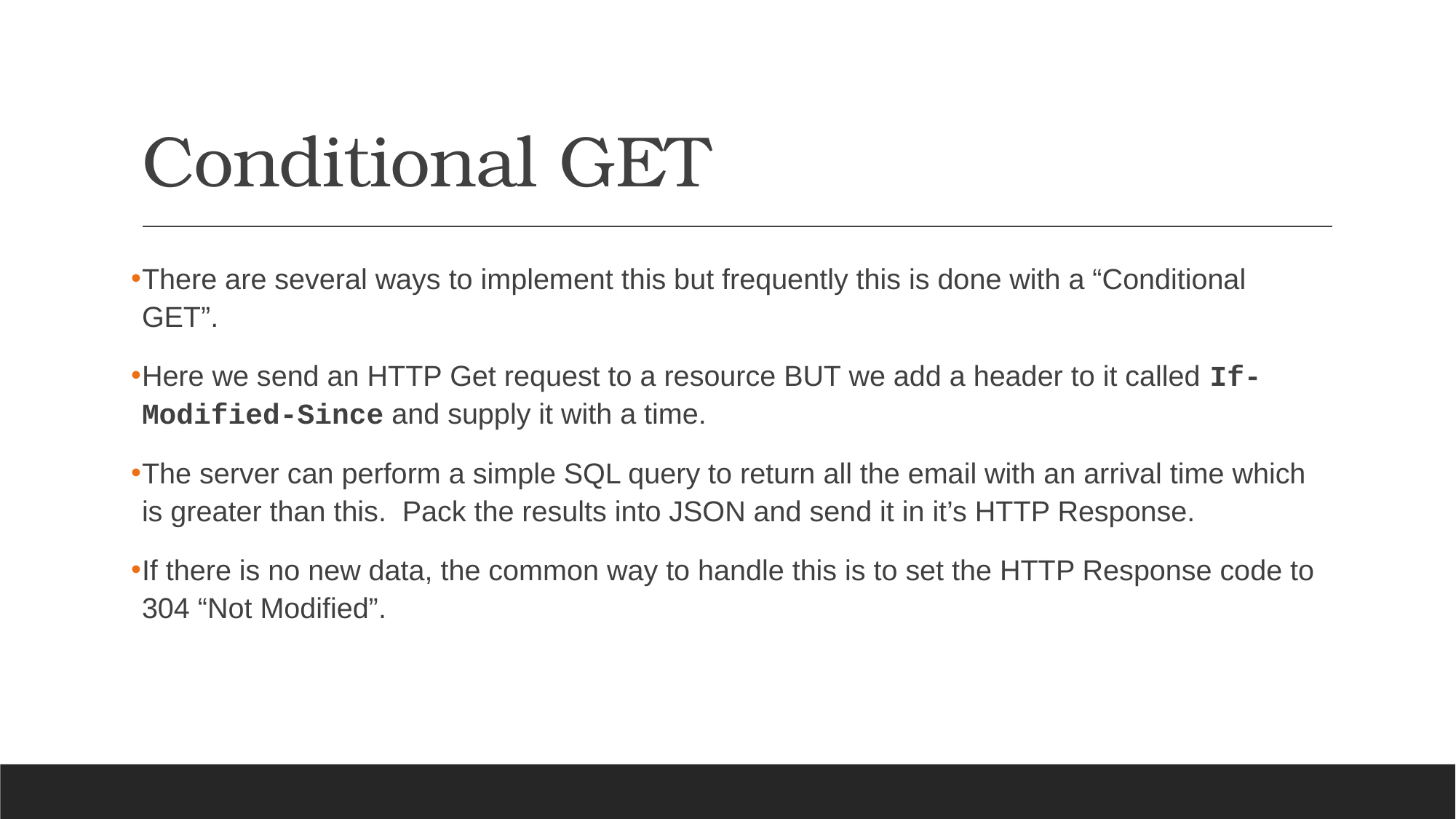

# Conditional GET
There are several ways to implement this but frequently this is done with a “Conditional GET”.
Here we send an HTTP Get request to a resource BUT we add a header to it called If-Modified-Since and supply it with a time.
The server can perform a simple SQL query to return all the email with an arrival time which is greater than this.  Pack the results into JSON and send it in it’s HTTP Response.
If there is no new data, the common way to handle this is to set the HTTP Response code to 304 “Not Modified”.